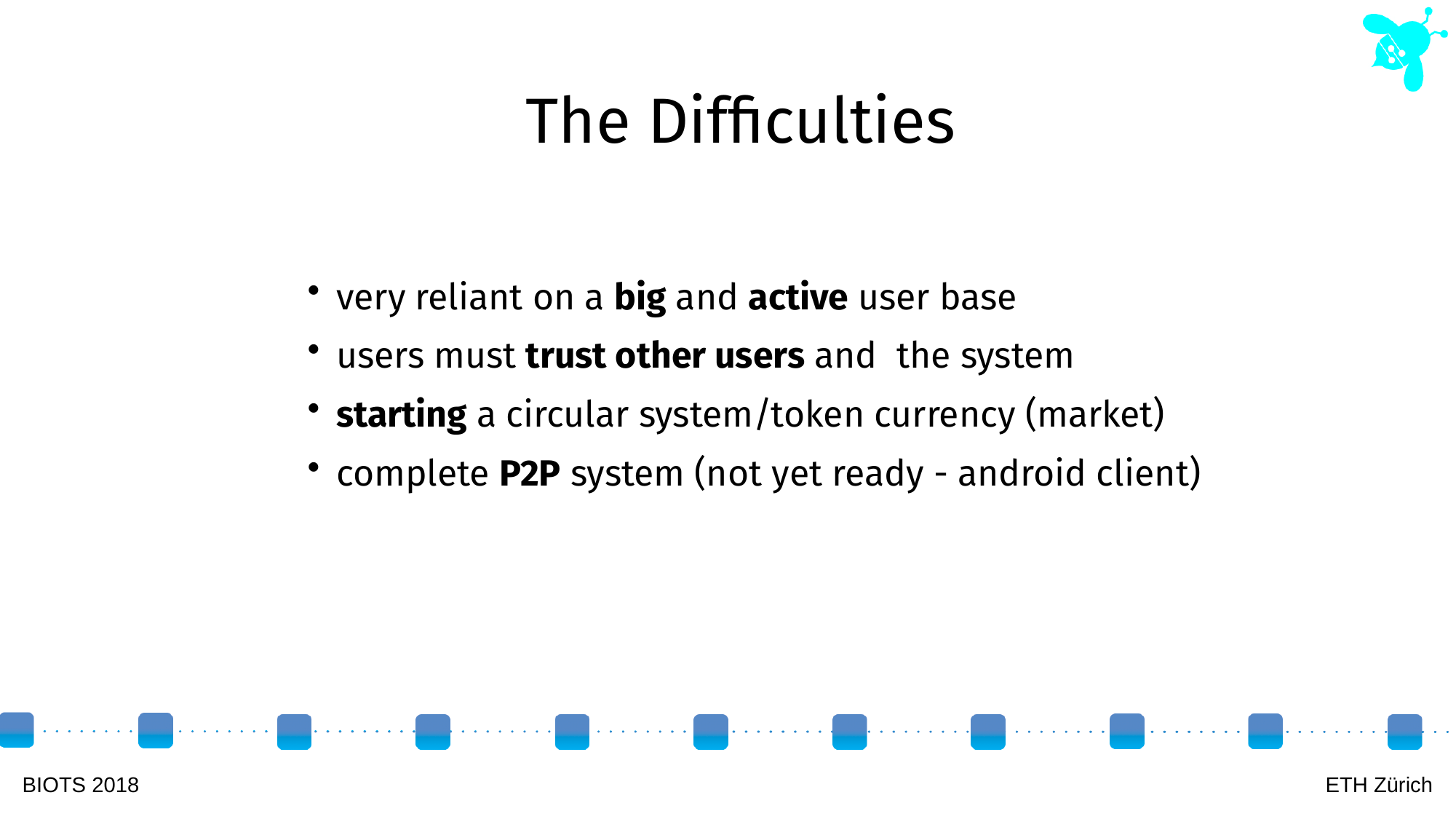

The Difficulties
very reliant on a big and active user base
users must trust other users and  the system
starting a circular system/token currency (market)
complete P2P system (not yet ready - android client)
#